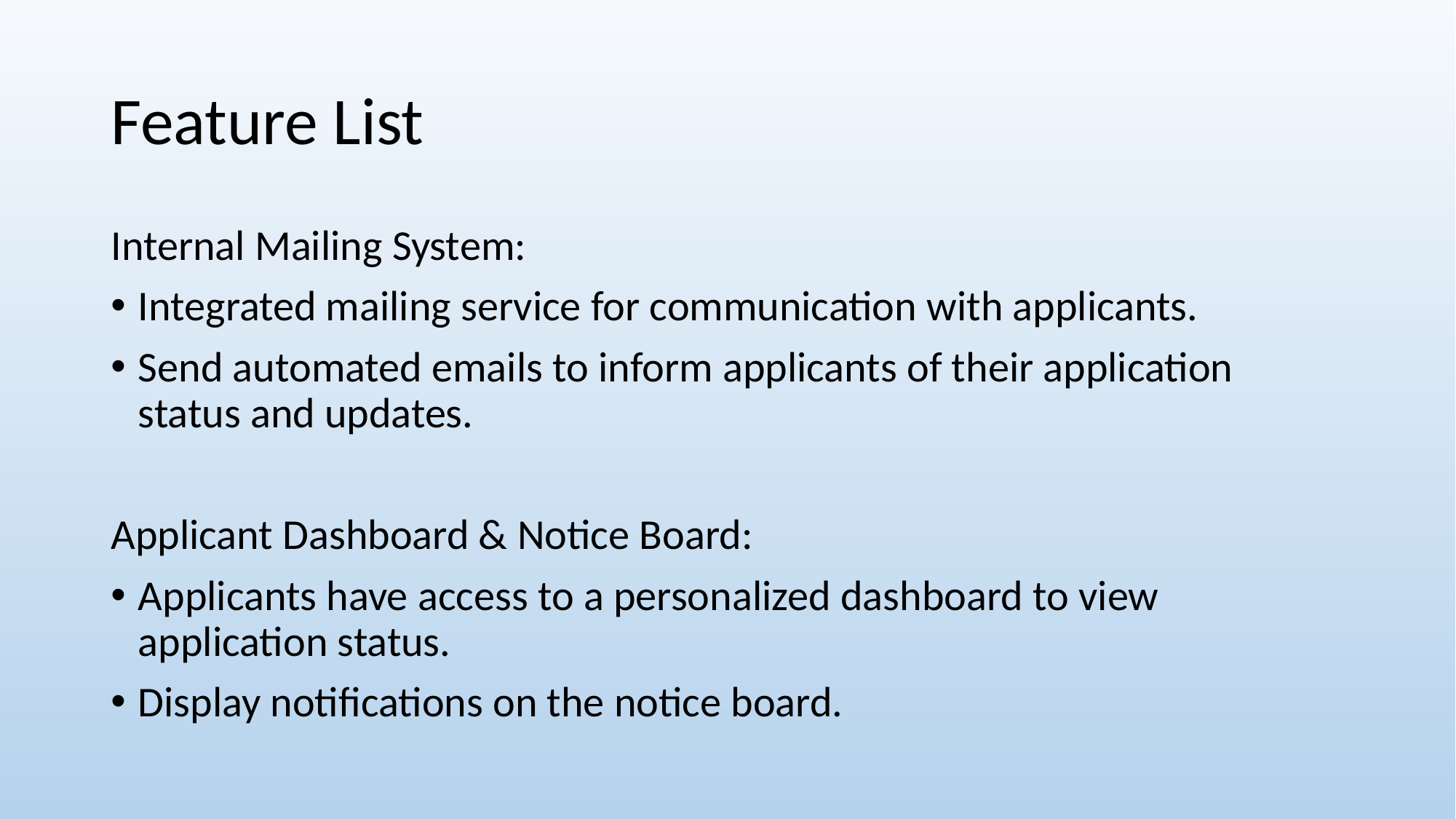

# Feature List
Internal Mailing System:
Integrated mailing service for communication with applicants.
Send automated emails to inform applicants of their application status and updates.

Applicant Dashboard & Notice Board:
Applicants have access to a personalized dashboard to view application status.
Display notifications on the notice board.